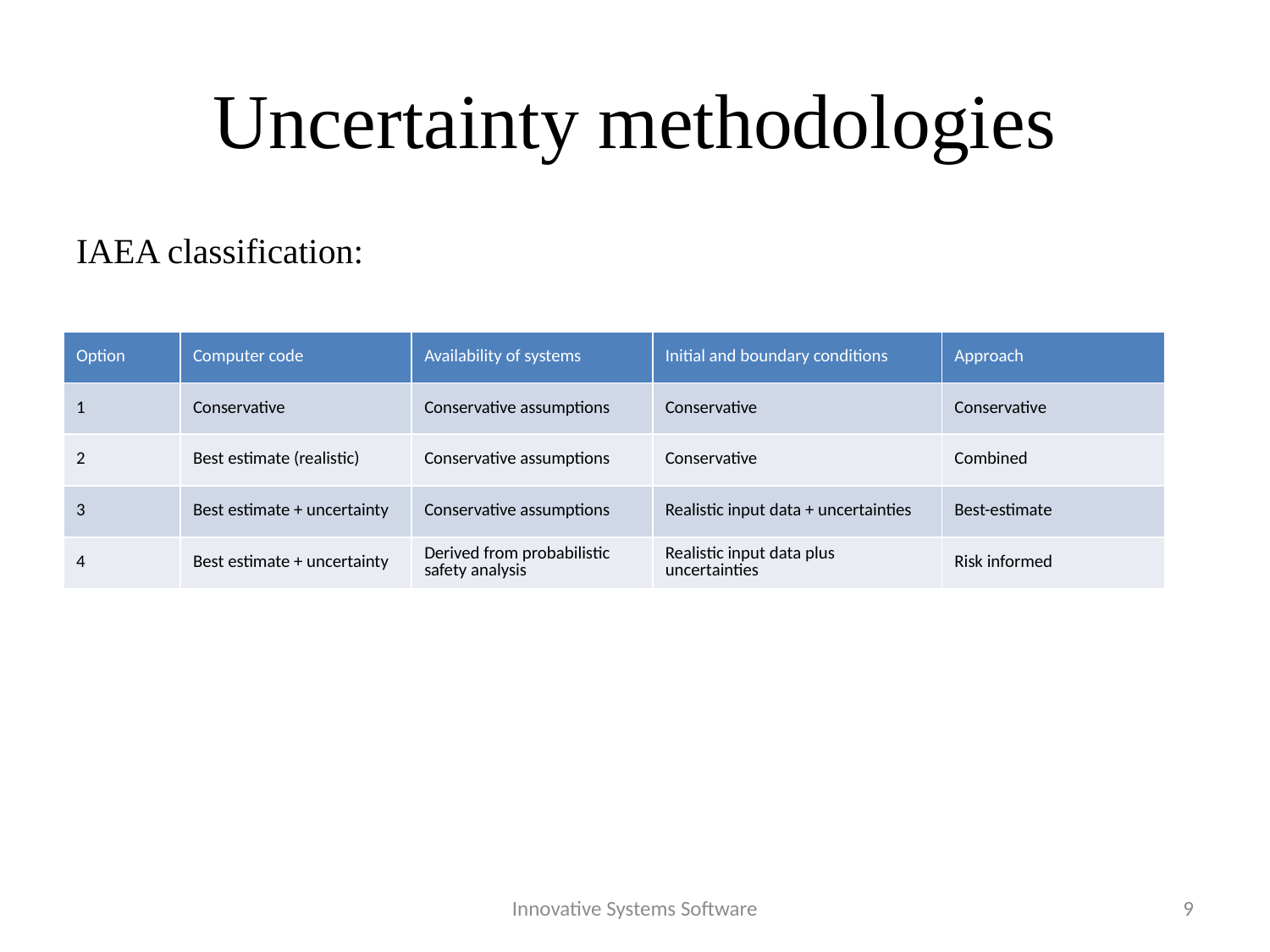

# Uncertainty methodologies
IAEA classification:
| Option | Computer code | Availability of systems | Initial and boundary conditions | Approach |
| --- | --- | --- | --- | --- |
| 1 | Conservative | Conservative assumptions | Conservative | Conservative |
| 2 | Best estimate (realistic) | Conservative assumptions | Conservative | Combined |
| 3 | Best estimate + uncertainty | Conservative assumptions | Realistic input data + uncertainties | Best-estimate |
| 4 | Best estimate + uncertainty | Derived from probabilistic safety analysis | Realistic input data plus uncertainties | Risk informed |
Innovative Systems Software
9